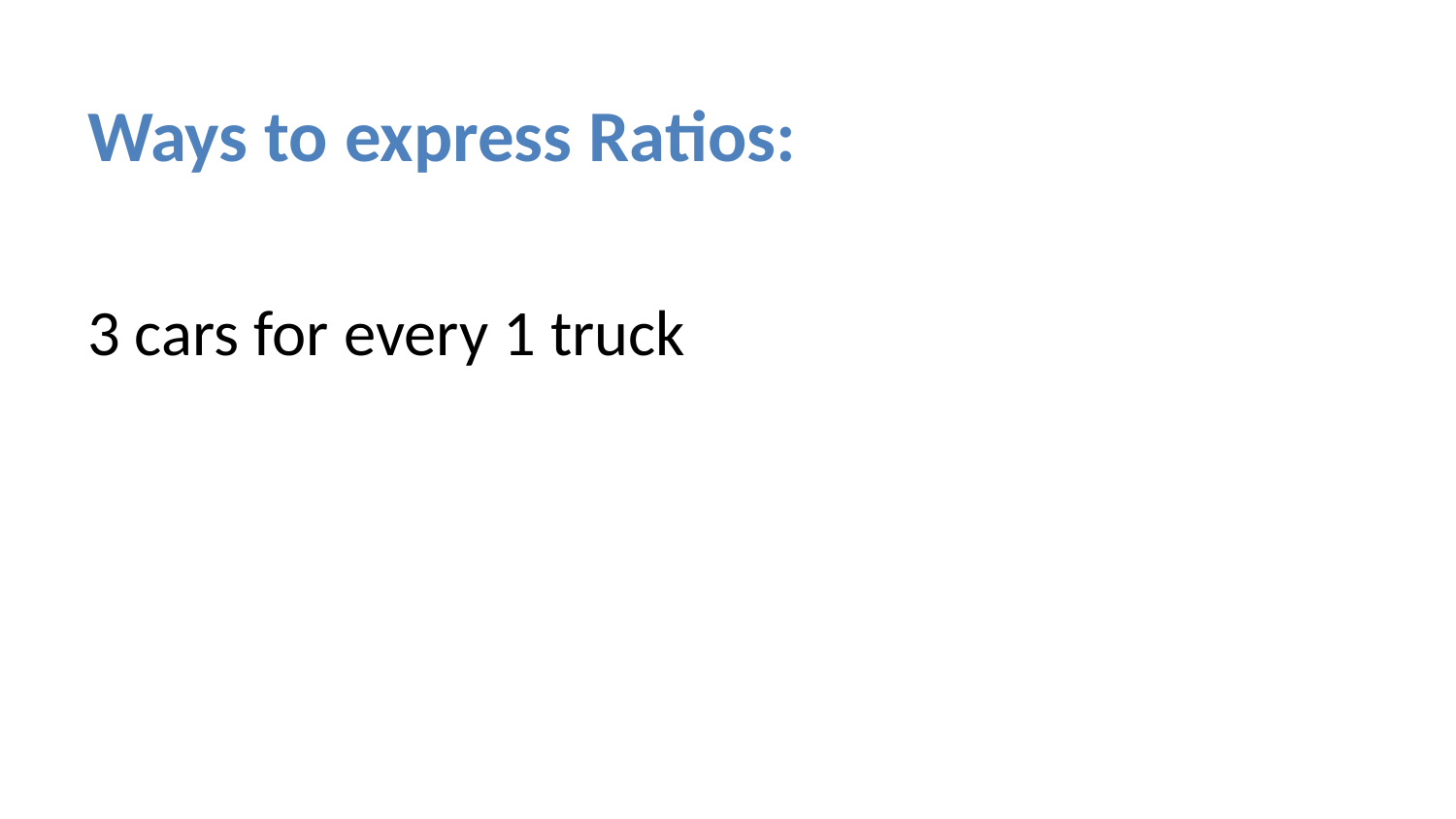

Ways to express Ratios:

3 cars for every 1 truck